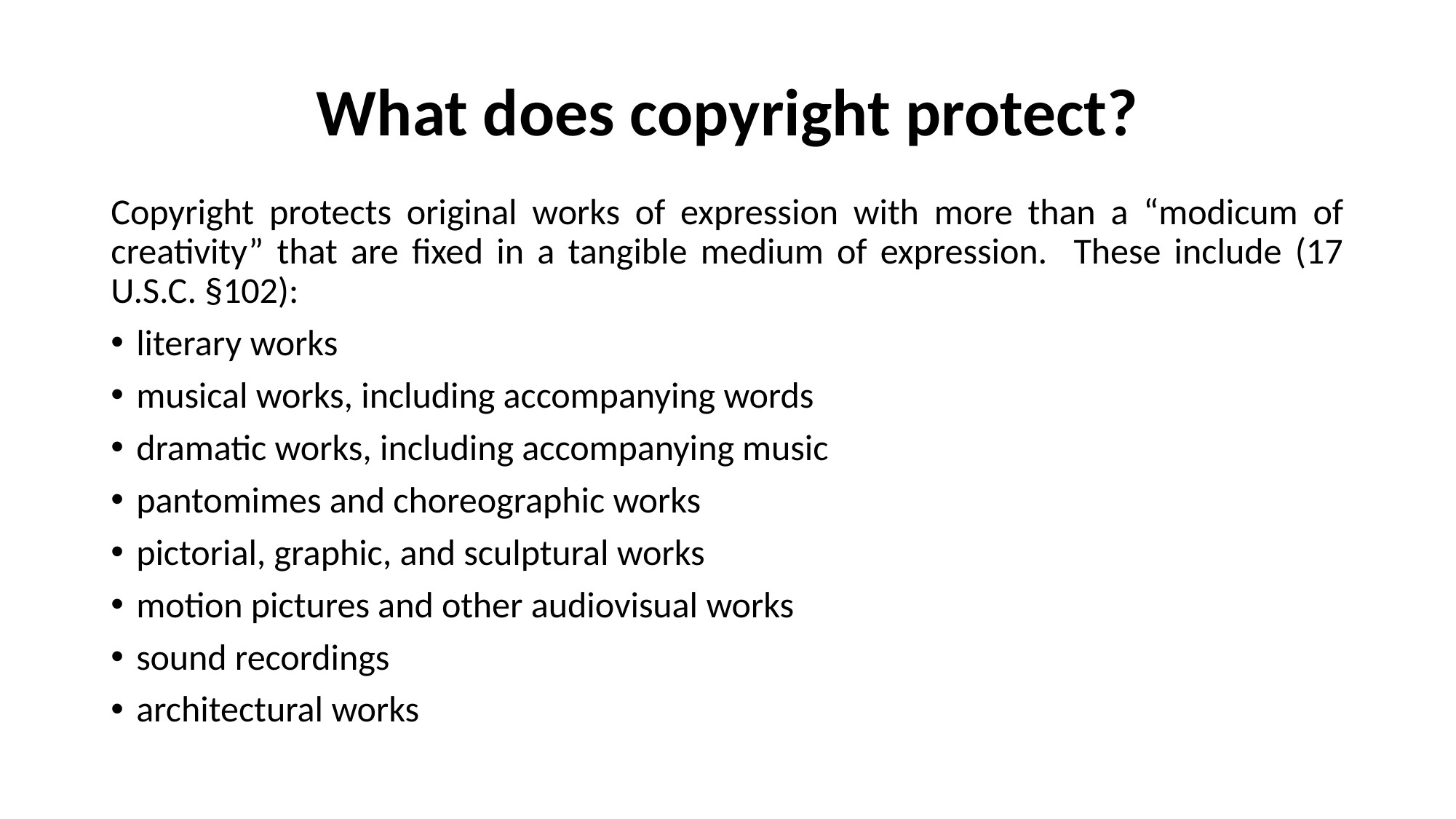

# What does copyright protect?
Copyright protects original works of expression with more than a “modicum of creativity” that are fixed in a tangible medium of expression.  These include (17 U.S.C. §102):
literary works
musical works, including accompanying words
dramatic works, including accompanying music
pantomimes and choreographic works
pictorial, graphic, and sculptural works
motion pictures and other audiovisual works
sound recordings
architectural works